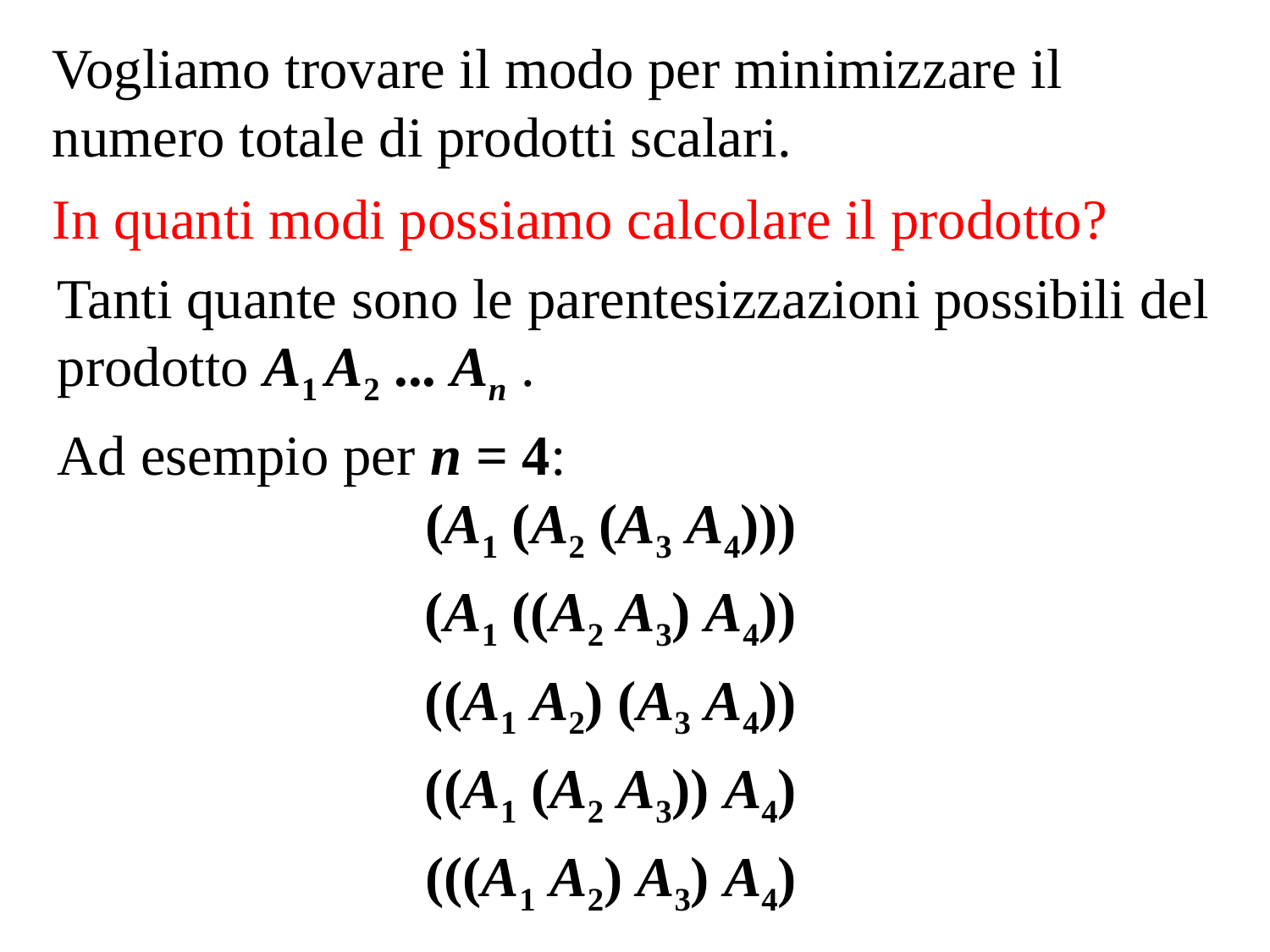

Vogliamo trovare il modo per minimizzare il numero totale di prodotti scalari.
In quanti modi possiamo calcolare il prodotto?
Tanti quante sono le parentesizzazioni possibili del prodotto A1 A2 ... An .
Ad esempio per n = 4:
(A1 (A2 (A3 A4)))
(A1 ((A2 A3) A4))
((A1 A2) (A3 A4))
((A1 (A2 A3)) A4)
(((A1 A2) A3) A4)